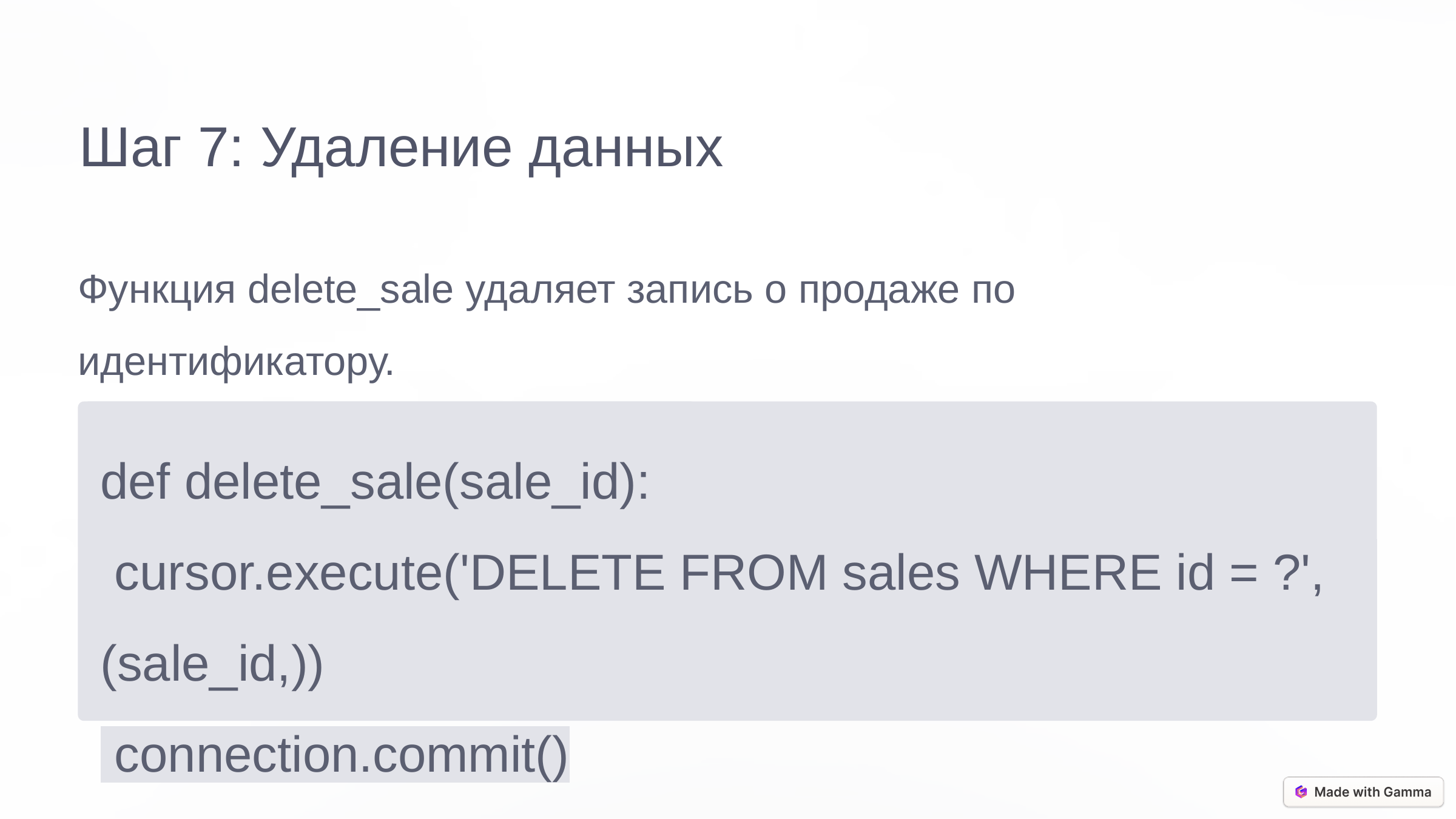

Шаг 7: Удаление данных
Функция delete_sale удаляет запись о продаже по идентификатору.

def delete_sale(sale_id):
 cursor.execute('DELETE FROM sales WHERE id = ?', (sale_id,))
 connection.commit()